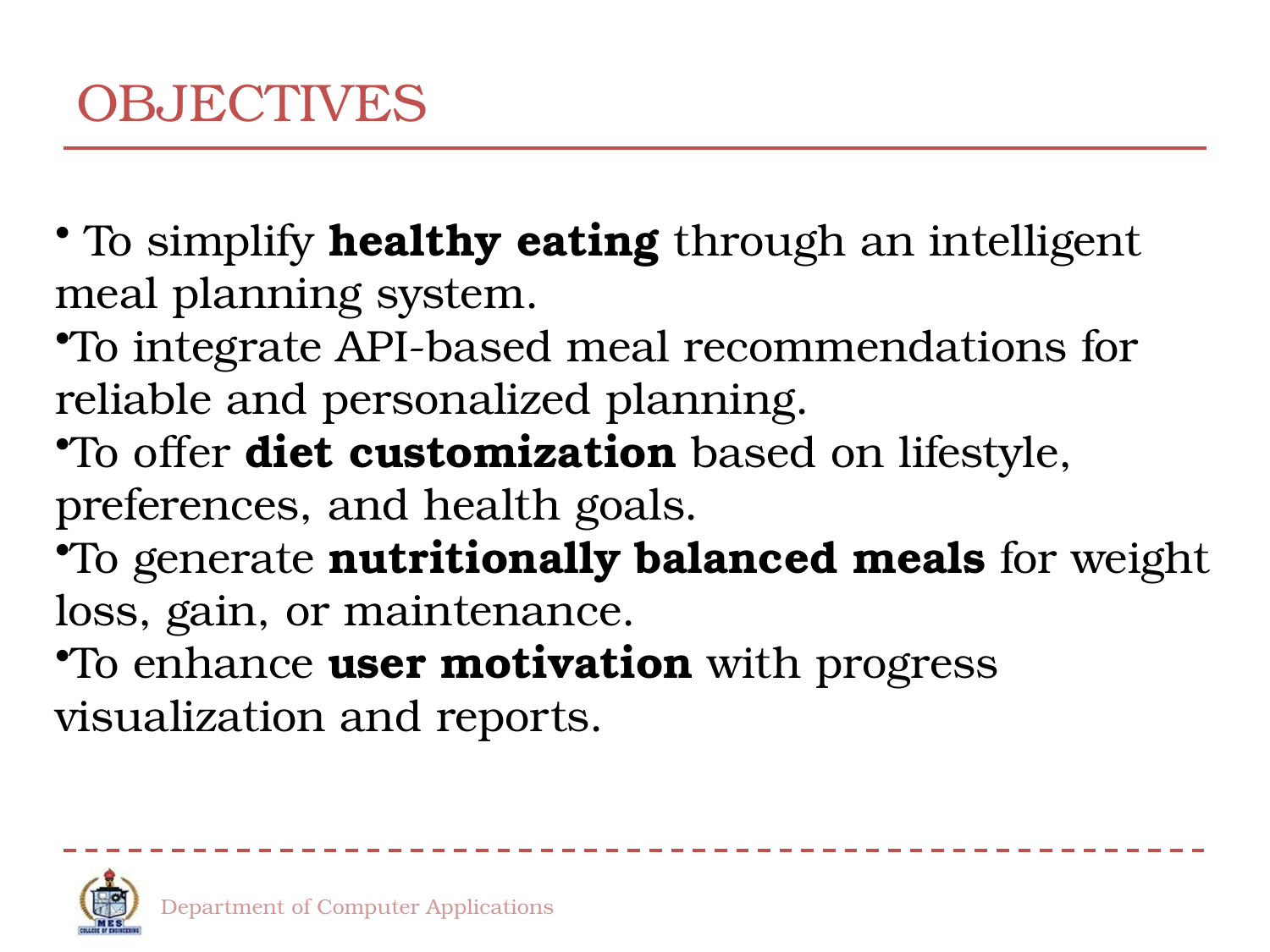

# OBJECTIVES
 To simplify healthy eating through an intelligent meal planning system.
To integrate API-based meal recommendations for reliable and personalized planning.
To offer diet customization based on lifestyle, preferences, and health goals.
To generate nutritionally balanced meals for weight loss, gain, or maintenance.
To enhance user motivation with progress visualization and reports.
Department of Computer Applications

6